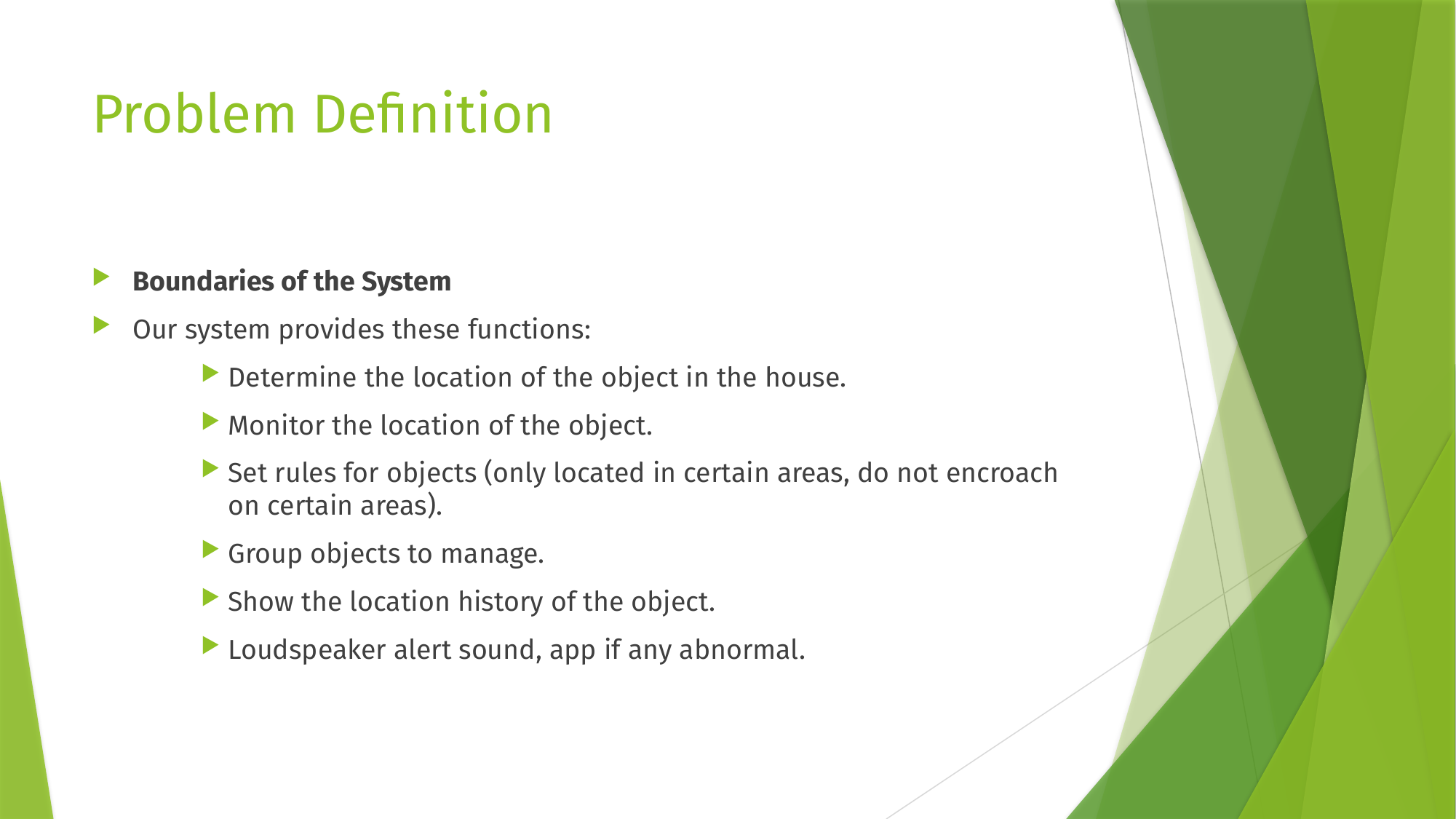

# Problem Definition
Boundaries of the System
Our system provides these functions:
Determine the location of the object in the house.
Monitor the location of the object.
Set rules for objects (only located in certain areas, do not encroach on certain areas).
Group objects to manage.
Show the location history of the object.
Loudspeaker alert sound, app if any abnormal.